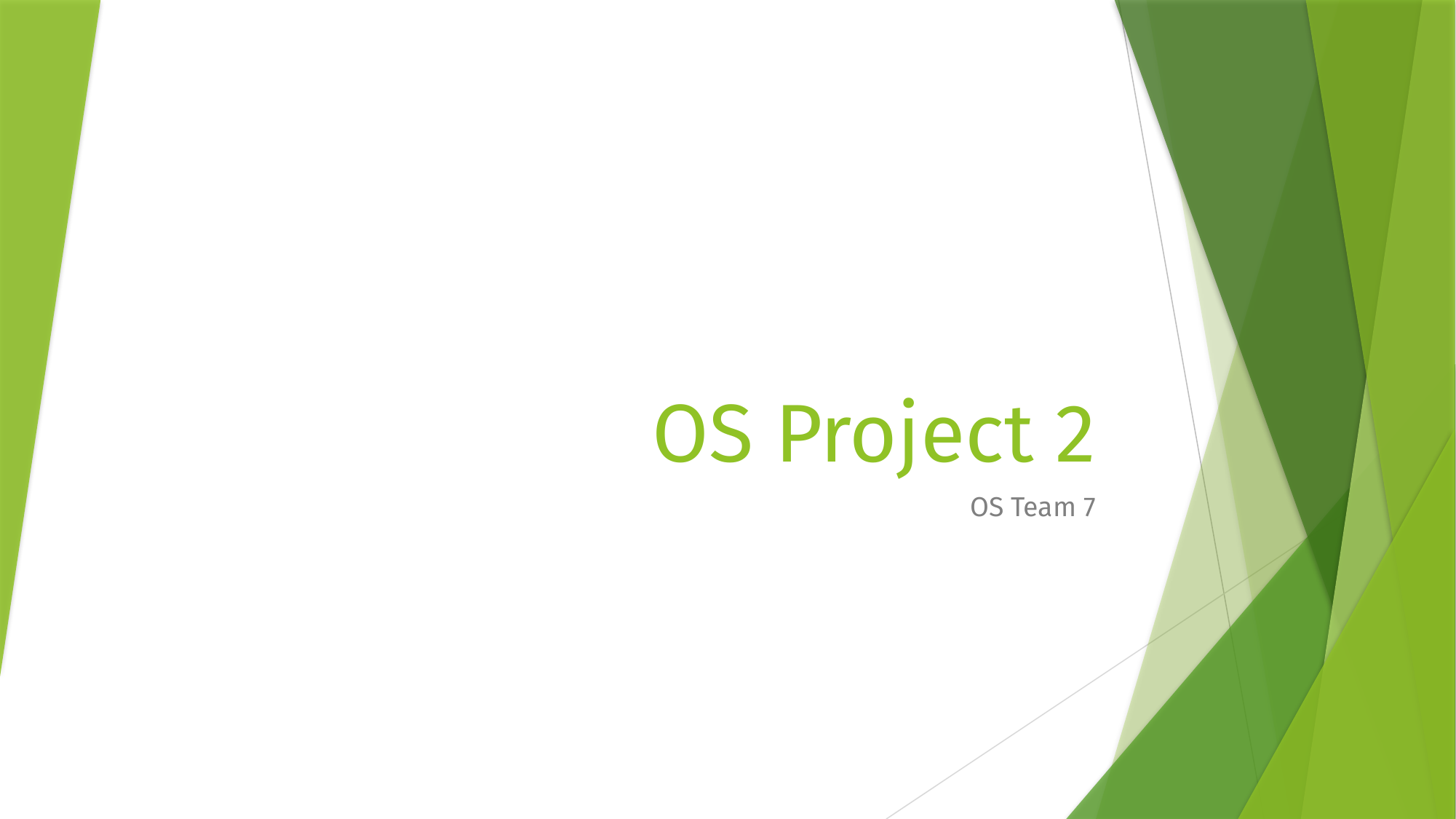

# OS Project 2
OS Team 7